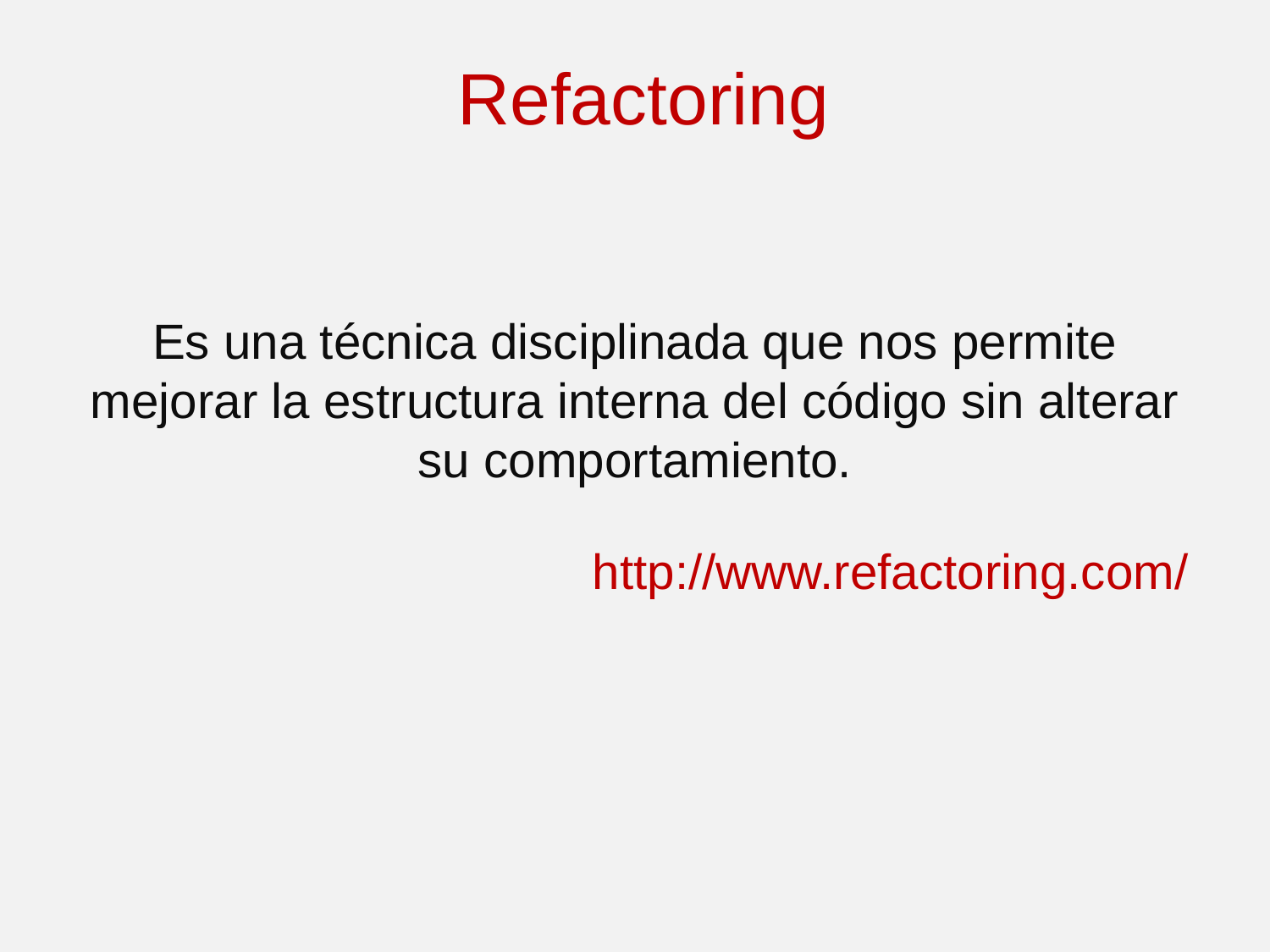

# Refactoring
Es una técnica disciplinada que nos permite mejorar la estructura interna del código sin alterar su comportamiento.
http://www.refactoring.com/